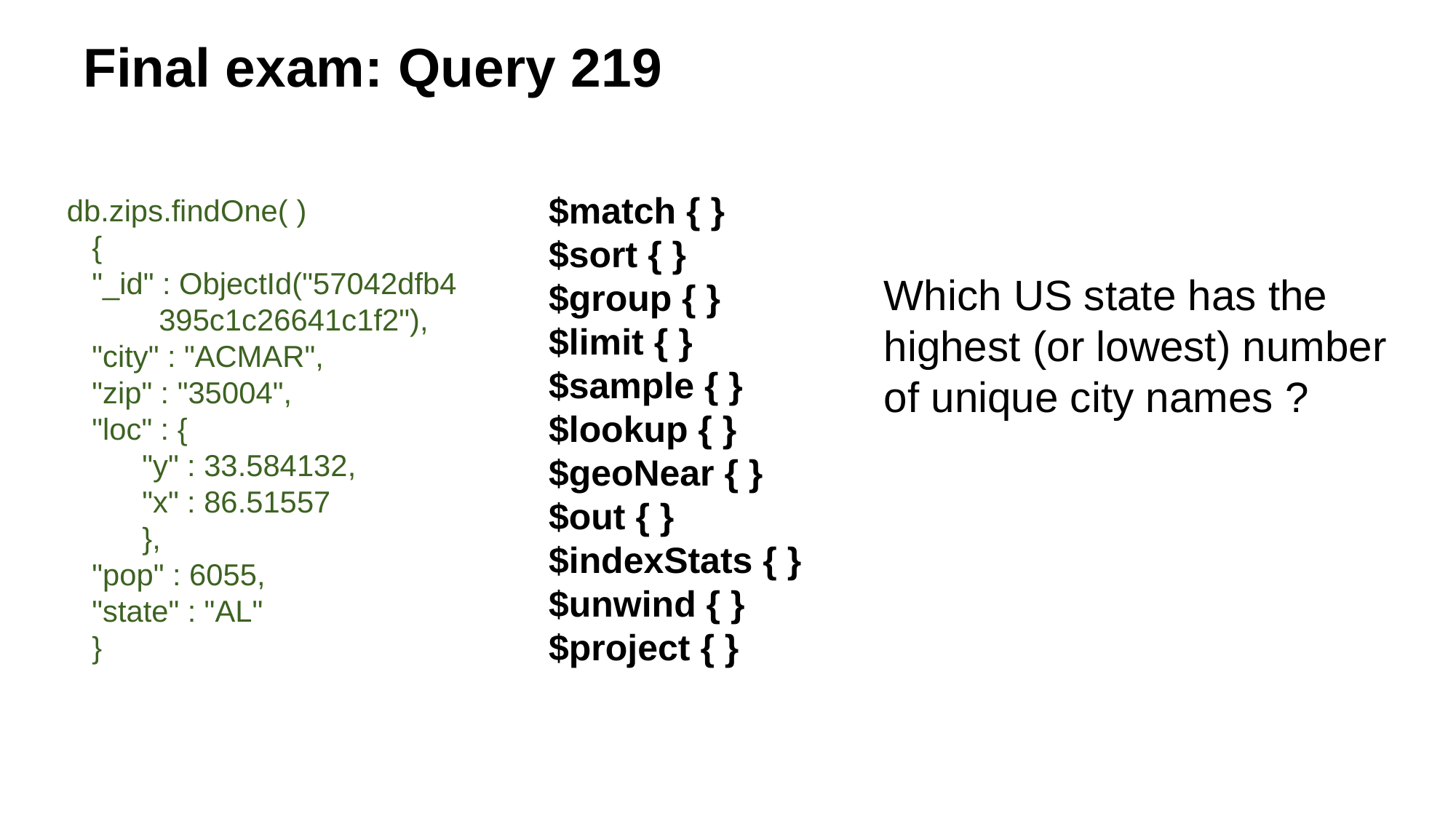

Final exam: Query 219
$match { }
$sort { }
$group { }
$limit { }
$sample { }
$lookup { }
$geoNear { }
$out { }
$indexStats { }
$unwind { }
$project { }

db.zips.findOne( )
   {
   "_id" : ObjectId("57042dfb4
           395c1c26641c1f2"),
   "city" : "ACMAR",
   "zip" : "35004",
   "loc" : {
         "y" : 33.584132,
         "x" : 86.51557
         },
   "pop" : 6055,
   "state" : "AL"
   }
Which US state has the highest (or lowest) number of unique city names ?